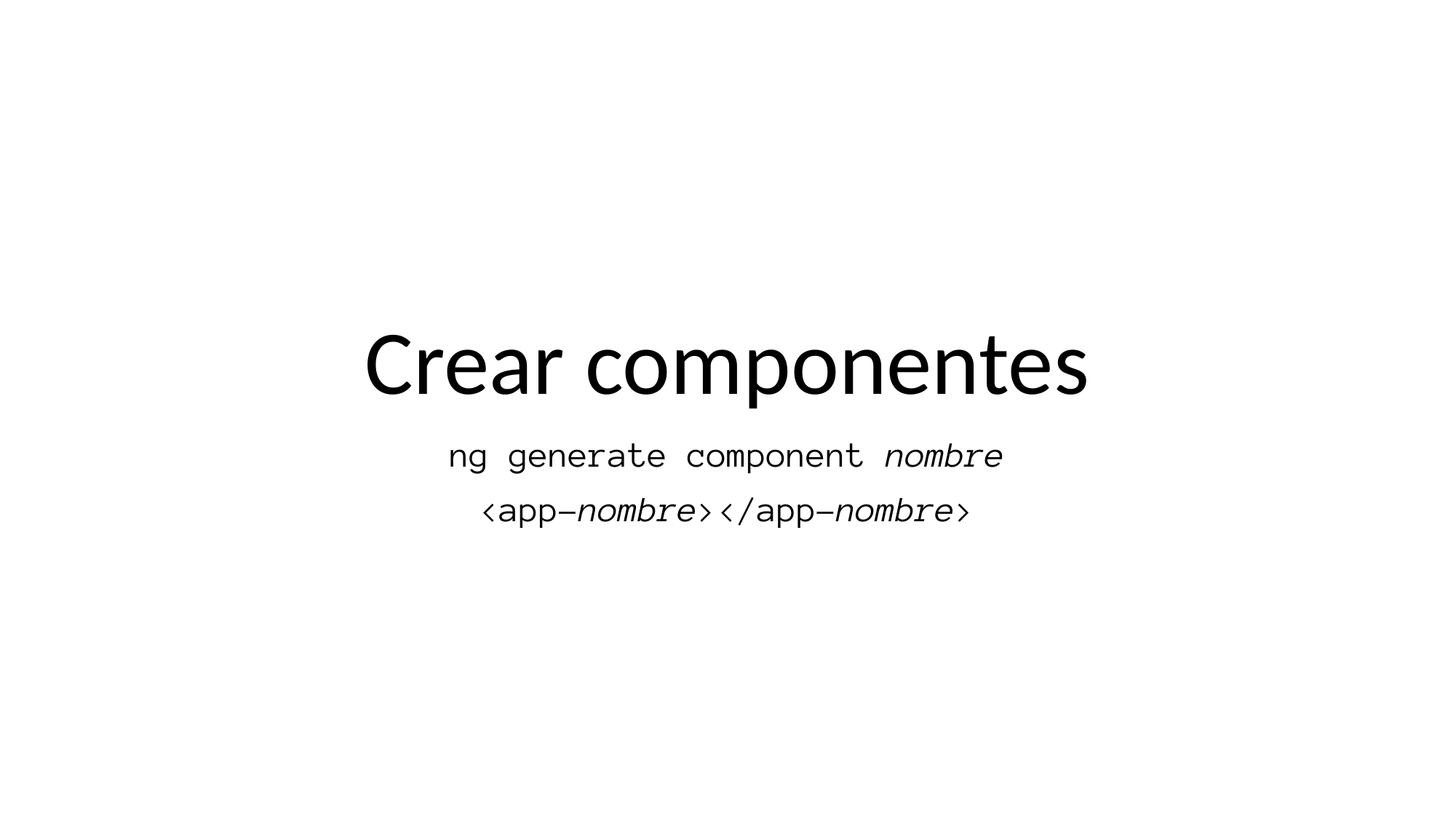

# Crear componentes
ng generate component nombre
<app-nombre></app-nombre>